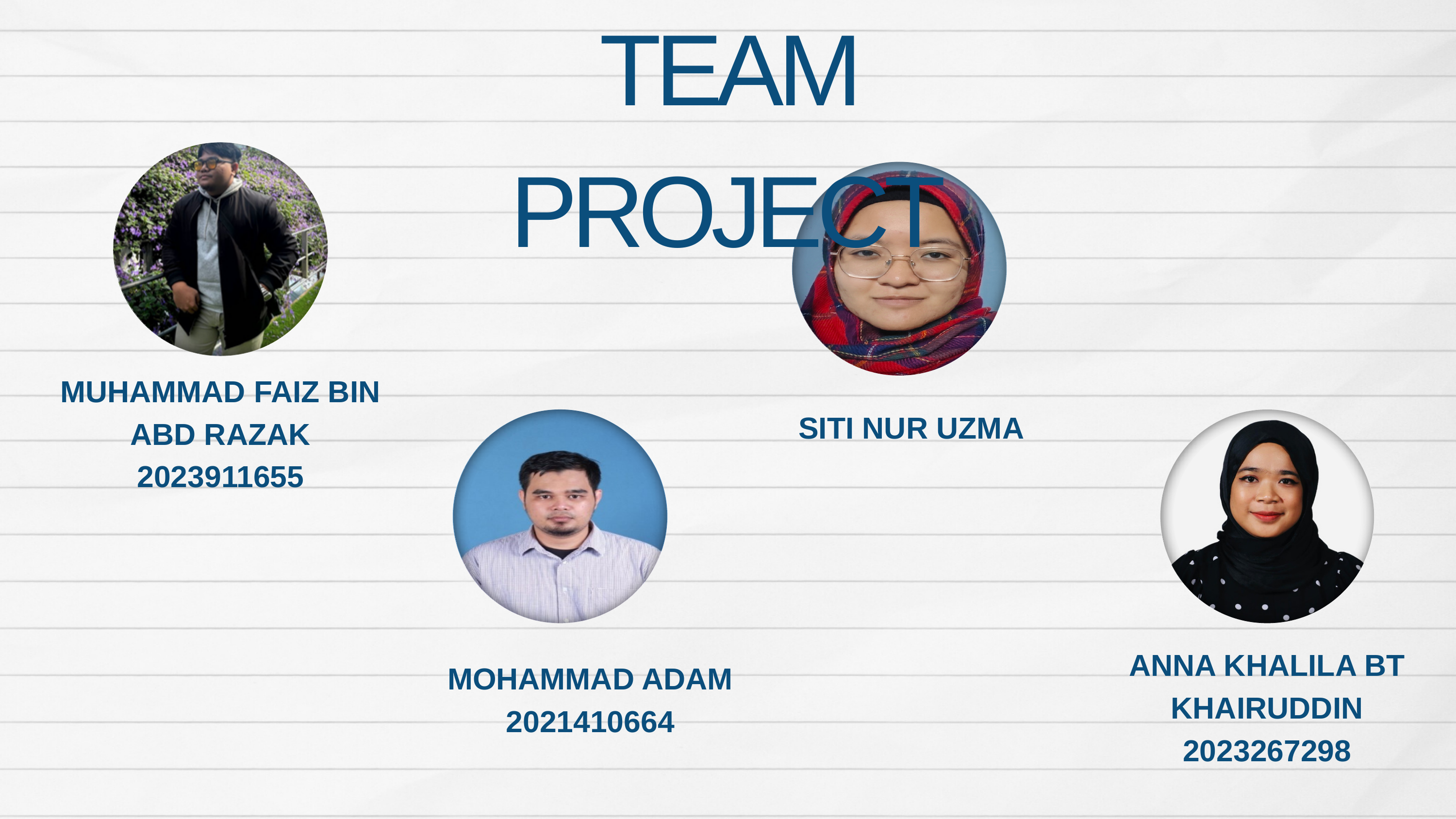

TEAM PROJECT

MUHAMMAD FAIZ BIN ABD RAZAK
2023911655
SITI NUR UZMA

ANNA KHALILA BT KHAIRUDDIN
2023267298
MOHAMMAD ADAM
2021410664